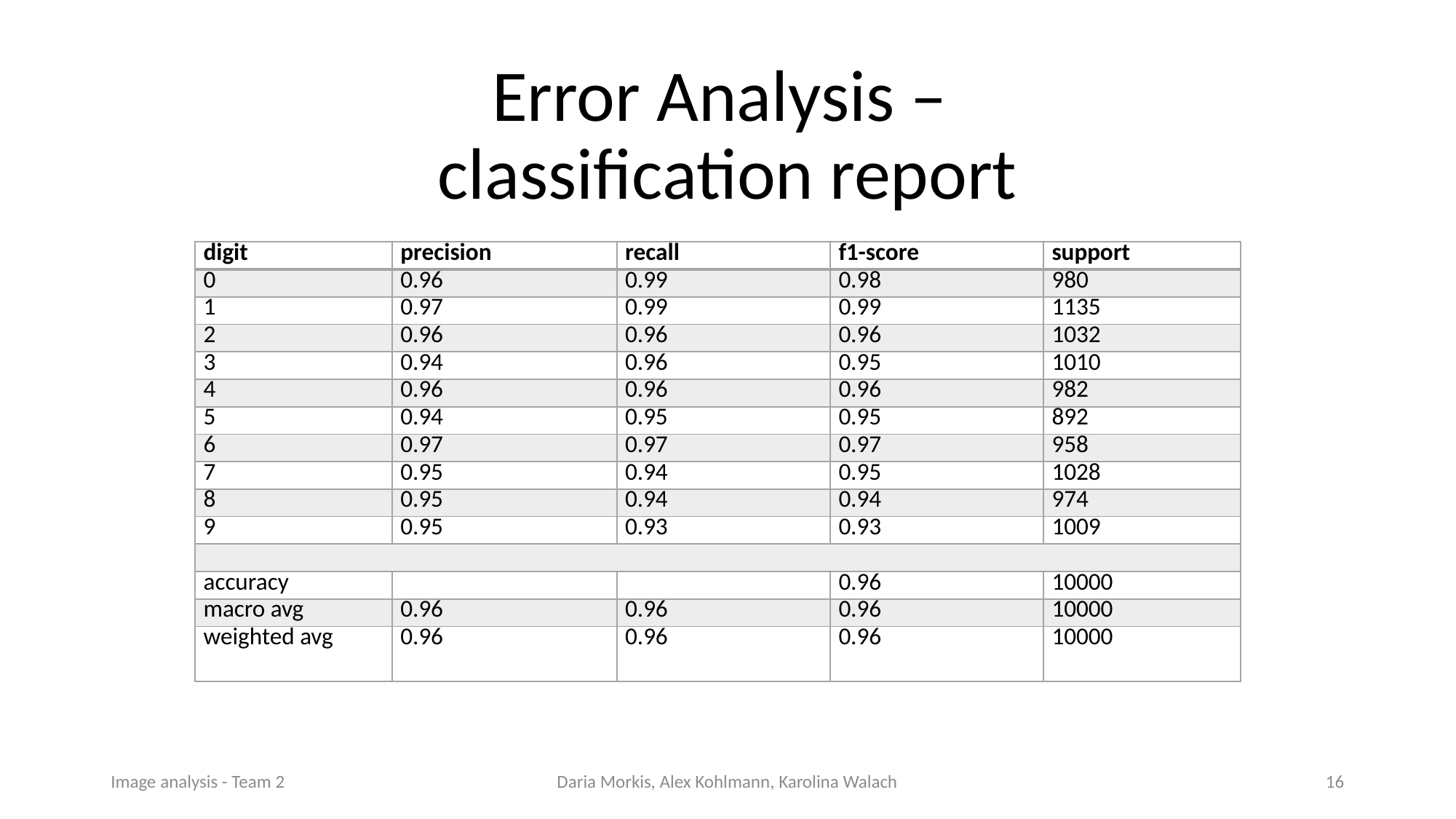

# Error Analysis – classification report
| digit | precision | recall | f1-score | support |
| --- | --- | --- | --- | --- |
| 0 | 0.96 | 0.99 | 0.98 | 980 |
| 1 | 0.97 | 0.99 | 0.99 | 1135 |
| 2 | 0.96 | 0.96 | 0.96 | 1032 |
| 3 | 0.94 | 0.96 | 0.95 | 1010 |
| 4 | 0.96 | 0.96 | 0.96 | 982 |
| 5 | 0.94 | 0.95 | 0.95 | 892 |
| 6 | 0.97 | 0.97 | 0.97 | 958 |
| 7 | 0.95 | 0.94 | 0.95 | 1028 |
| 8 | 0.95 | 0.94 | 0.94 | 974 |
| 9 | 0.95 | 0.93 | 0.93 | 1009 |
|  |  |  |  |  |
| accuracy |  |  | 0.96 | 10000 |
| macro avg | 0.96 | 0.96 | 0.96 | 10000 |
| weighted avg | 0.96 | 0.96 | 0.96 | 10000 |

Image analysis - Team 2
Daria Morkis, Alex Kohlmann, Karolina Walach
16